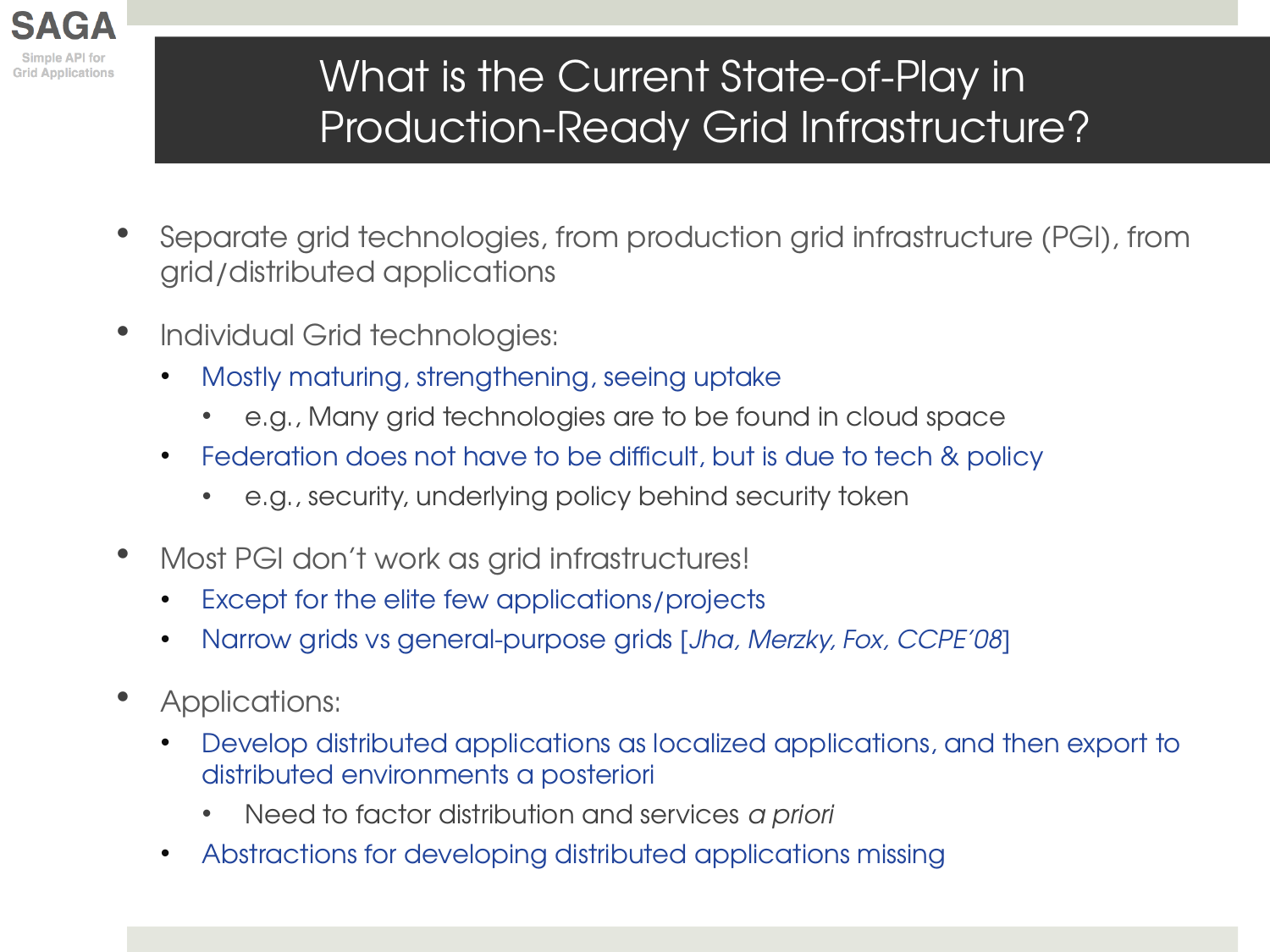

# What is the Current State-of-Play in Production-Ready Grid Infrastructure?
Separate grid technologies, from production grid infrastructure (PGI), from grid/distributed applications
Individual Grid technologies:
Mostly maturing, strengthening, seeing uptake
e.g., Many grid technologies are to be found in cloud space
Federation does not have to be difficult, but is due to tech & policy
e.g., security, underlying policy behind security token
Most PGI don’t work as grid infrastructures!
Except for the elite few applications/projects
Narrow grids vs general-purpose grids [Jha, Merzky, Fox, CCPE’08]
Applications:
Develop distributed applications as localized applications, and then export to distributed environments a posteriori
Need to factor distribution and services a priori
Abstractions for developing distributed applications missing